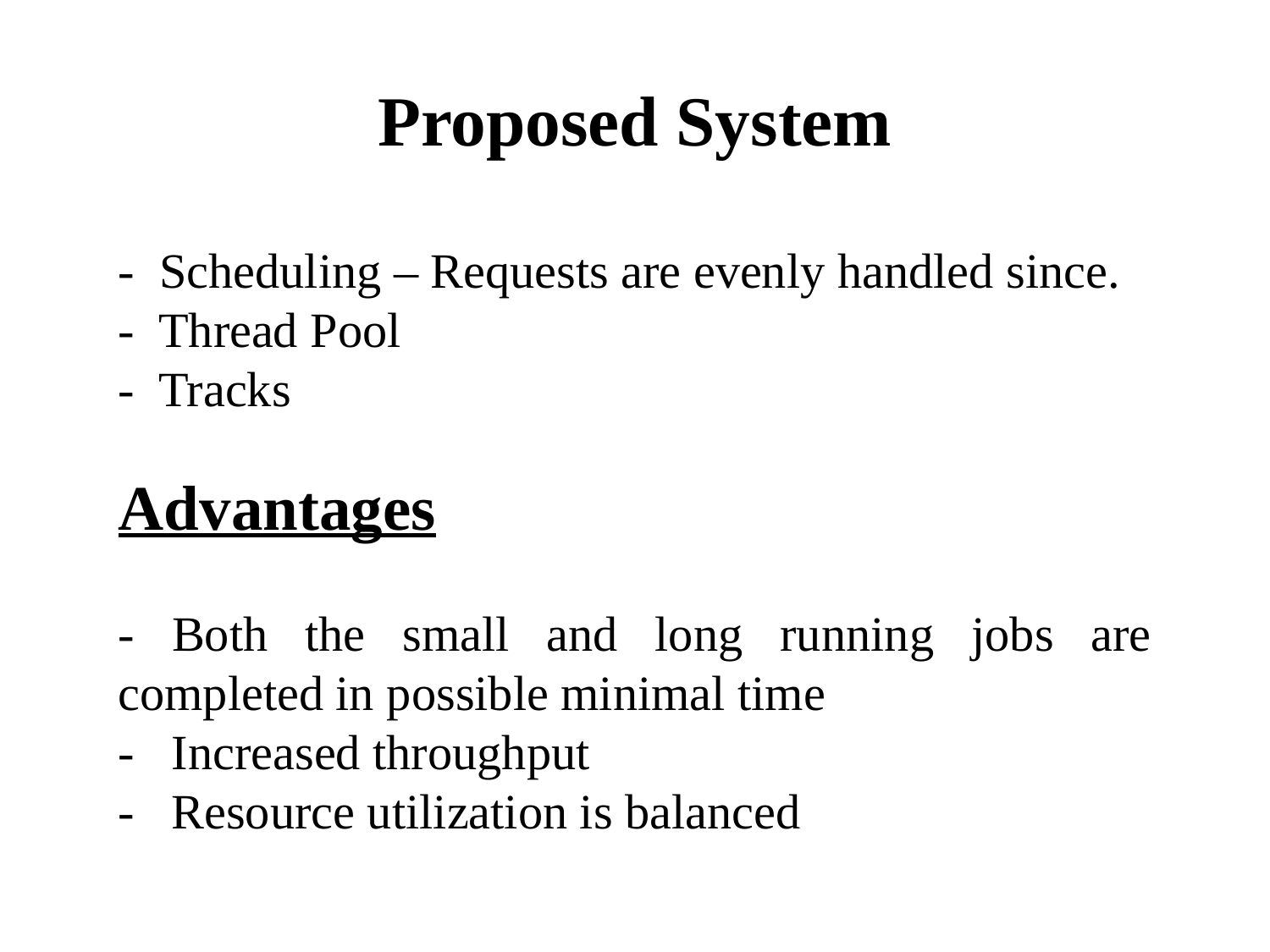

# Proposed System
-  Scheduling – Requests are evenly handled since.
-  Thread Pool
-  Tracks
Advantages

- Both the small and long running jobs are completed in possible minimal time
-   Increased throughput
-   Resource utilization is balanced